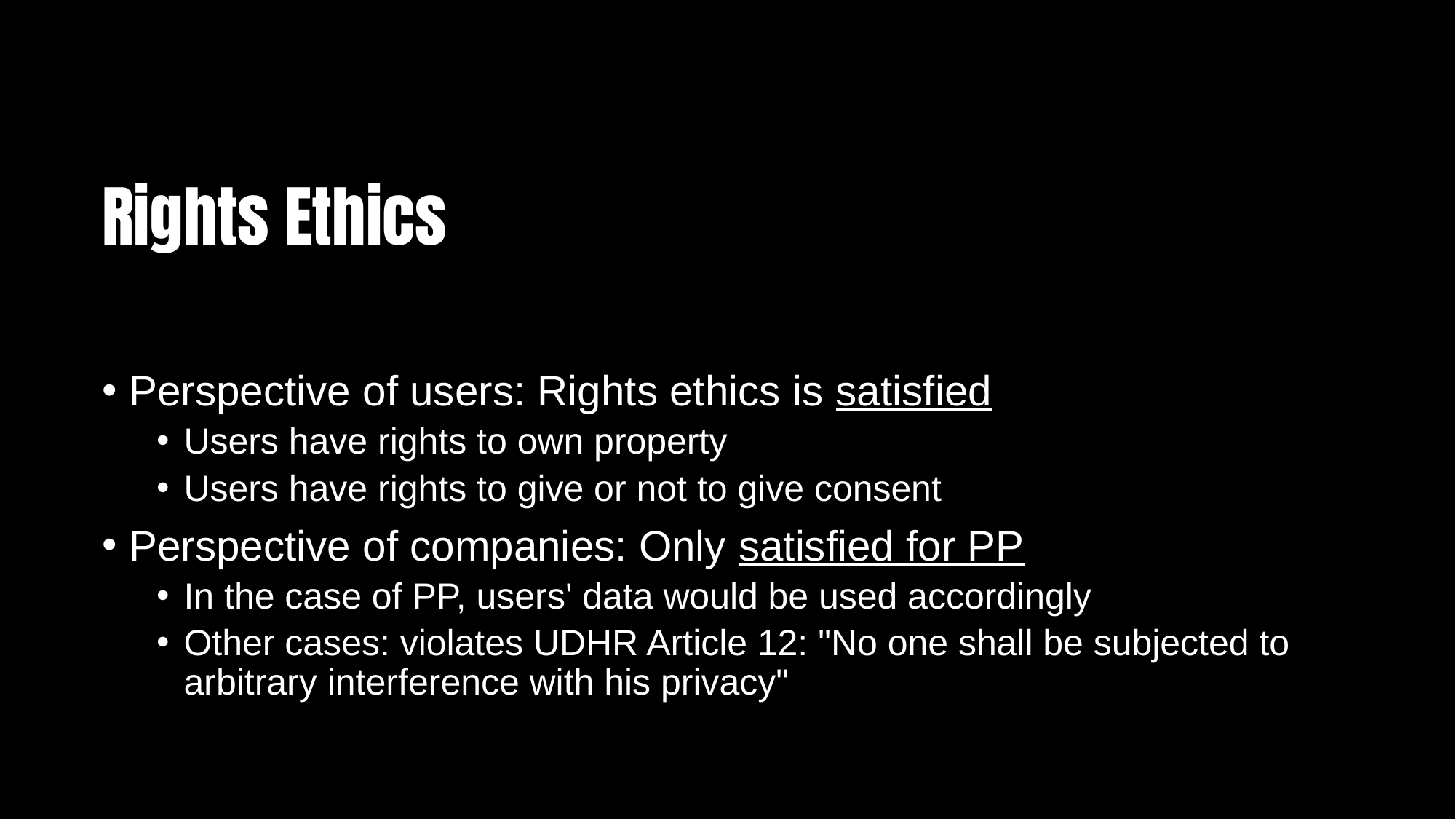

# Rights Ethics
Perspective of users: Rights ethics is satisfied
Users have rights to own property
Users have rights to give or not to give consent
Perspective of companies: Only satisfied for PP
In the case of PP, users' data would be used accordingly
Other cases: violates UDHR Article 12: "No one shall be subjected to arbitrary interference with his privacy"